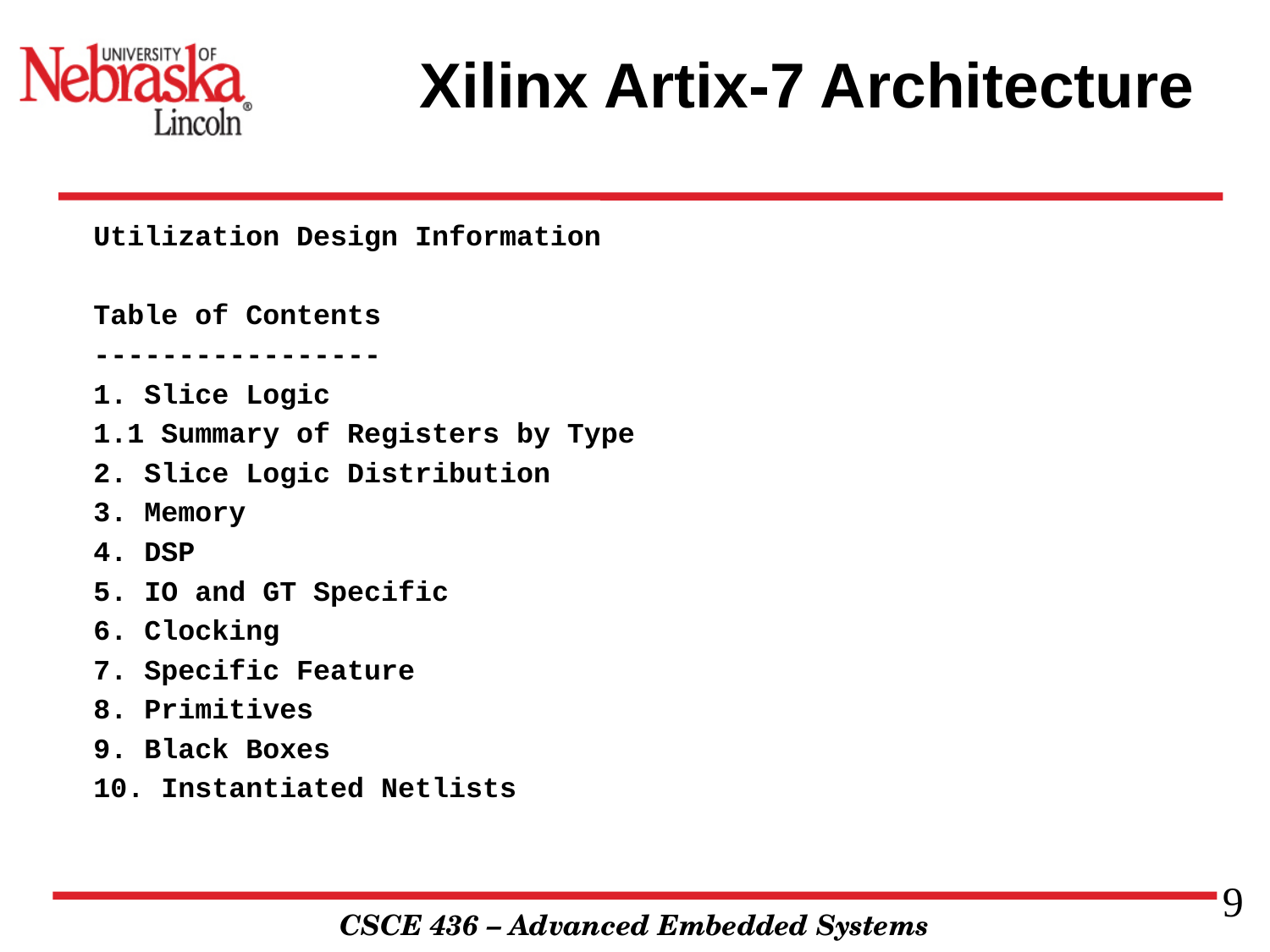

# Xilinx Artix-7 Architecture
Utilization Design Information

Table of Contents
-----------------
1. Slice Logic
1.1 Summary of Registers by Type
2. Slice Logic Distribution
3. Memory
4. DSP
5. IO and GT Specific
6. Clocking
7. Specific Feature
8. Primitives
9. Black Boxes
10. Instantiated Netlists

9